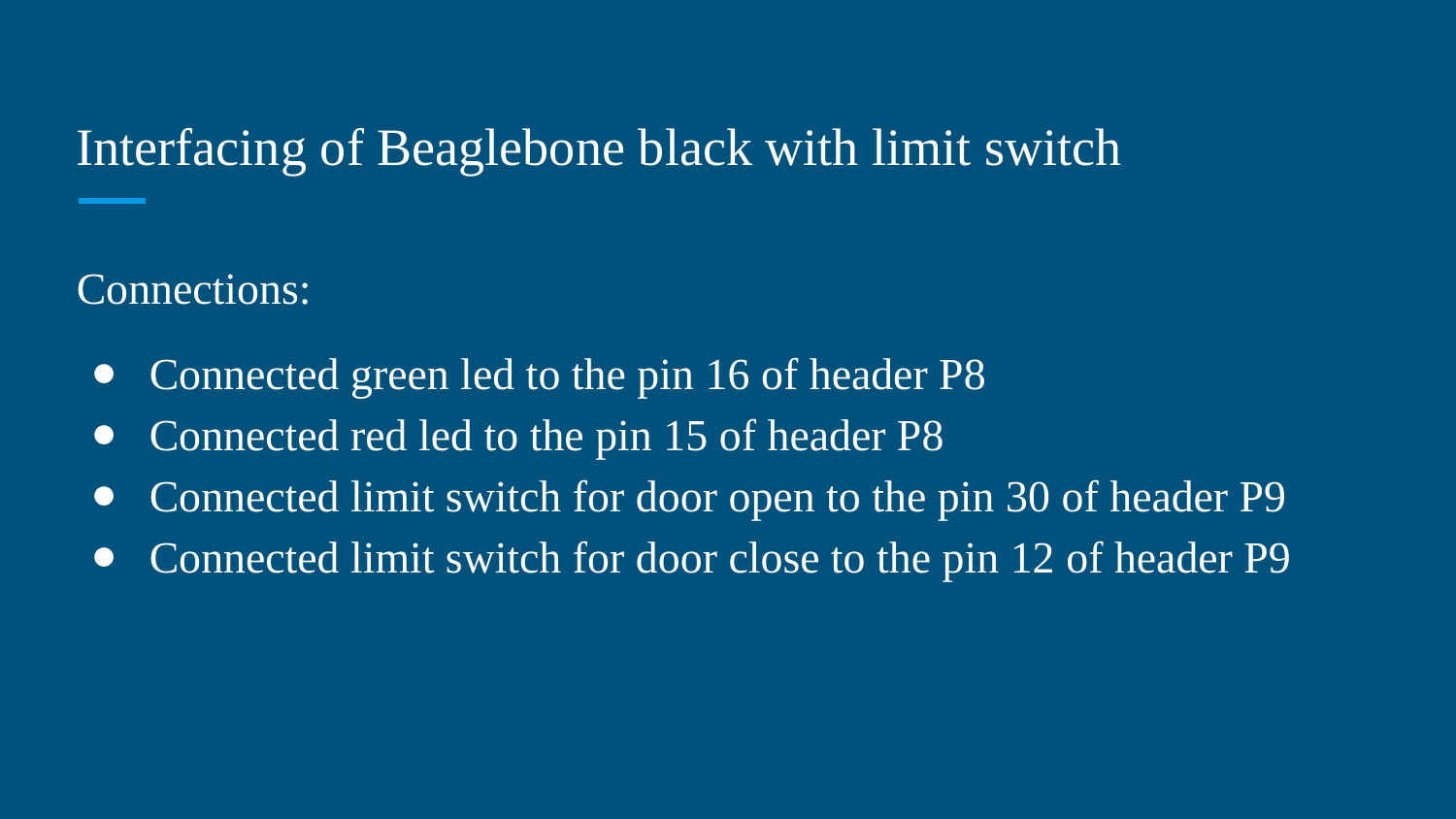

# Interfacing of Beaglebone black with limit switch
Connections:
Connected green led to the pin 16 of header P8
Connected red led to the pin 15 of header P8
Connected limit switch for door open to the pin 30 of header P9
Connected limit switch for door close to the pin 12 of header P9